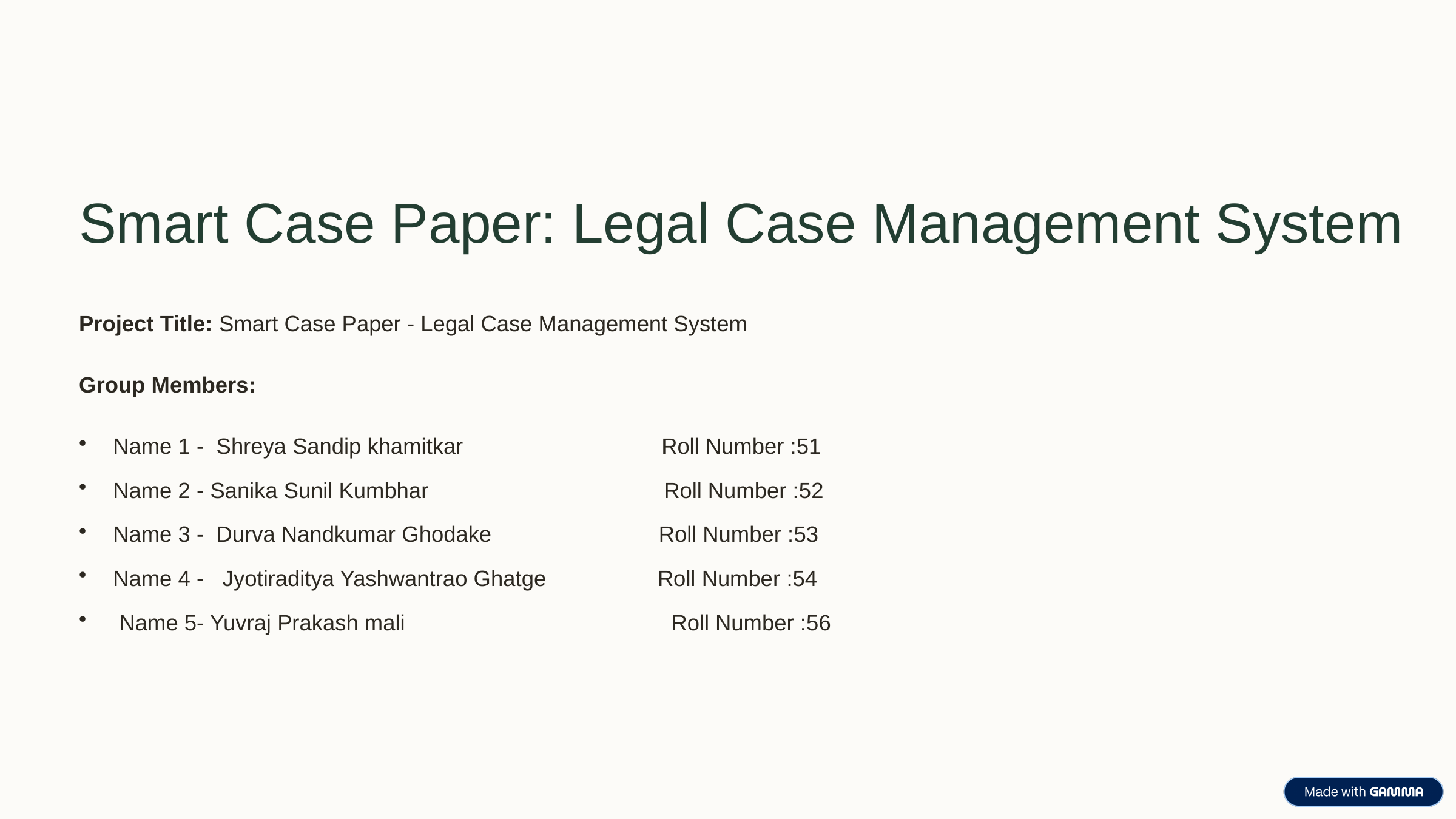

Smart Case Paper: Legal Case Management System
Project Title: Smart Case Paper - Legal Case Management System
Group Members:
Name 1 -  Shreya Sandip khamitkar                                Roll Number :51
Name 2 - Sanika Sunil Kumbhar                                      Roll Number :52
Name 3 -  Durva Nandkumar Ghodake                           Roll Number :53
Name 4 -   Jyotiraditya Yashwantrao Ghatge                  Roll Number :54
 Name 5- Yuvraj Prakash mali                                           Roll Number :56